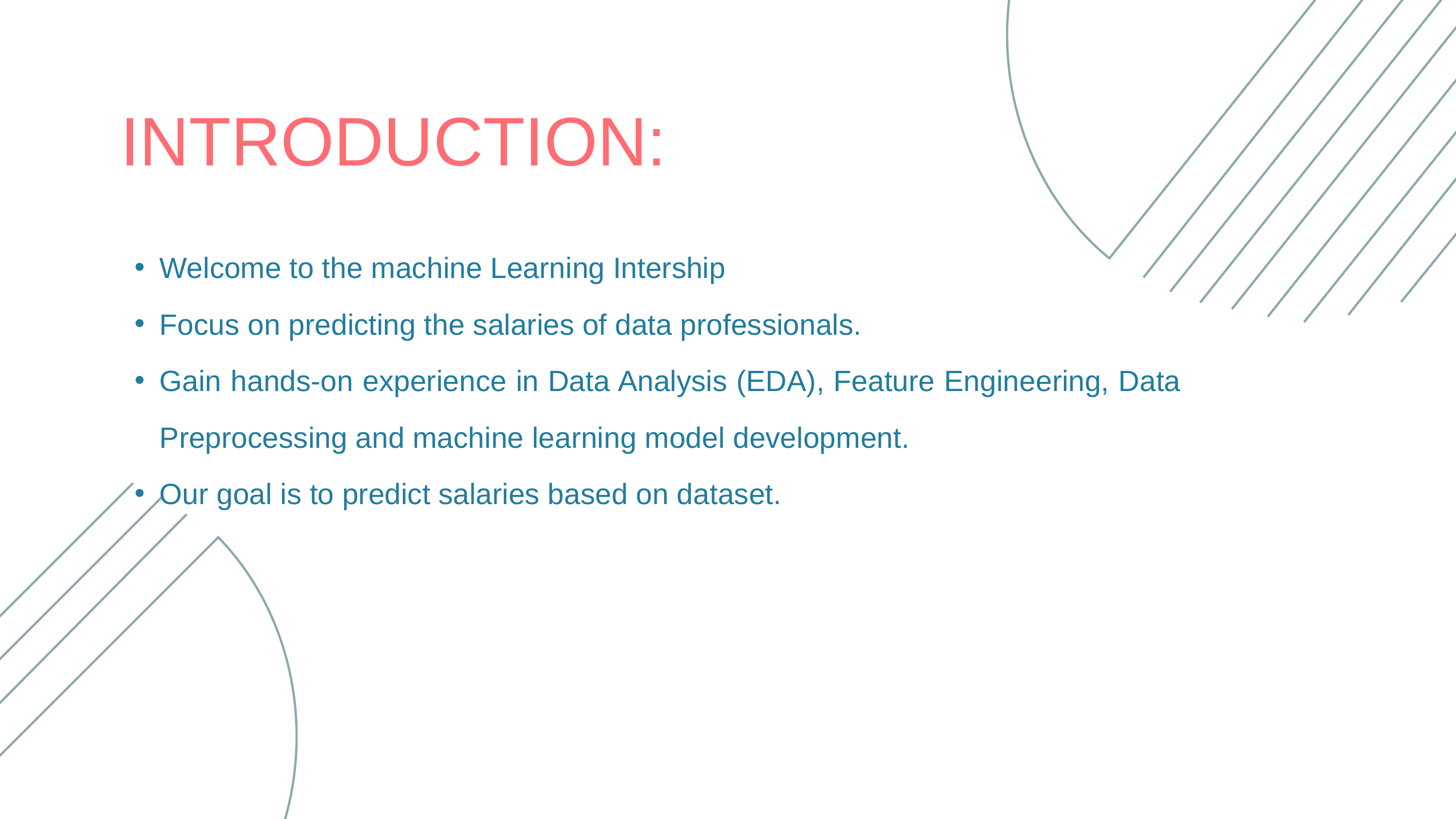

INTRODUCTION:
Welcome to the machine Learning Intership
Focus on predicting the salaries of data professionals.
Gain hands-on experience in Data Analysis (EDA), Feature Engineering, Data Preprocessing and machine learning model development.
Our goal is to predict salaries based on dataset.